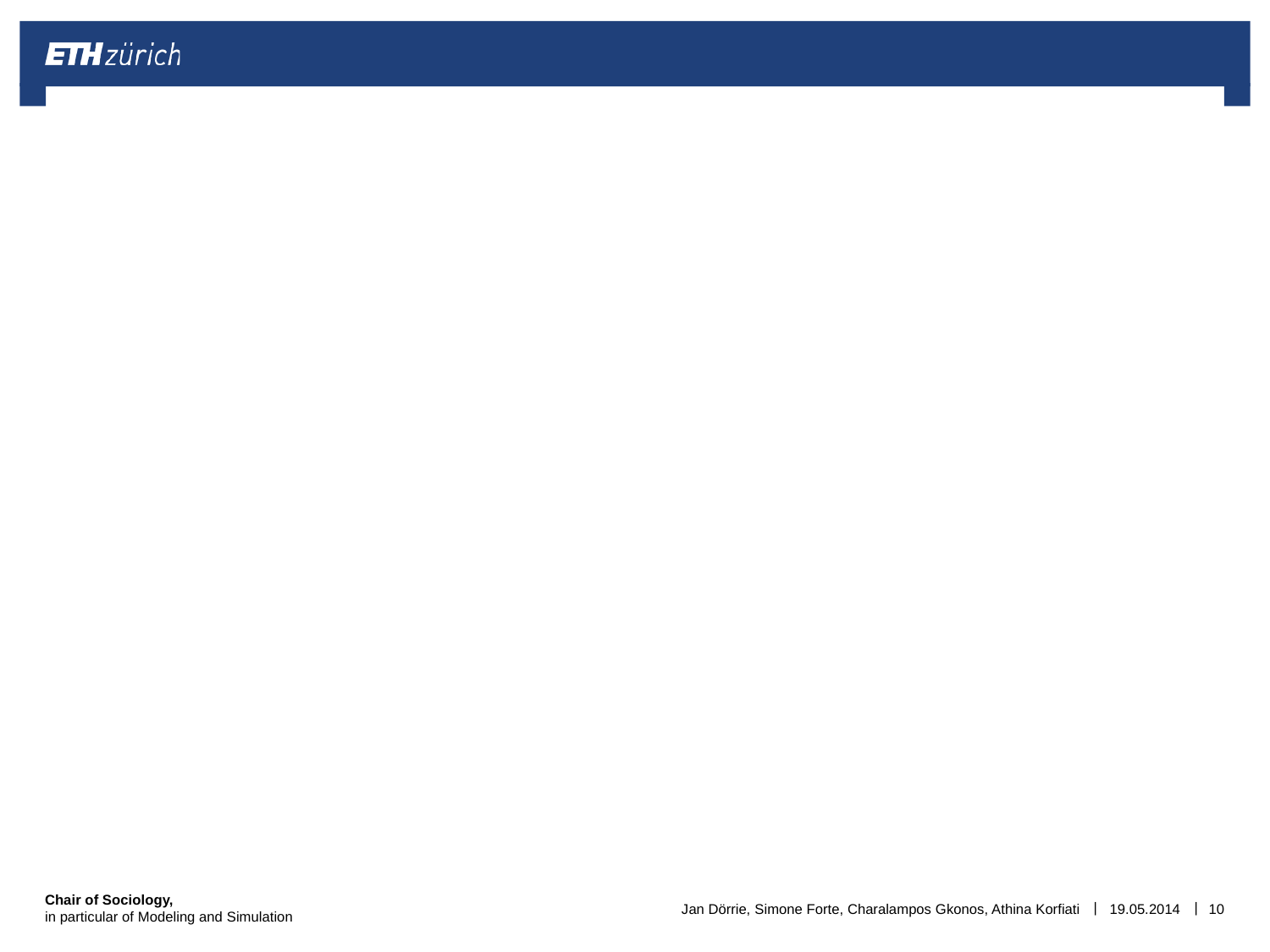

#

Jan Dörrie, Simone Forte, Charalampos Gkonos, Athina Korfiati
19.05.2014
10